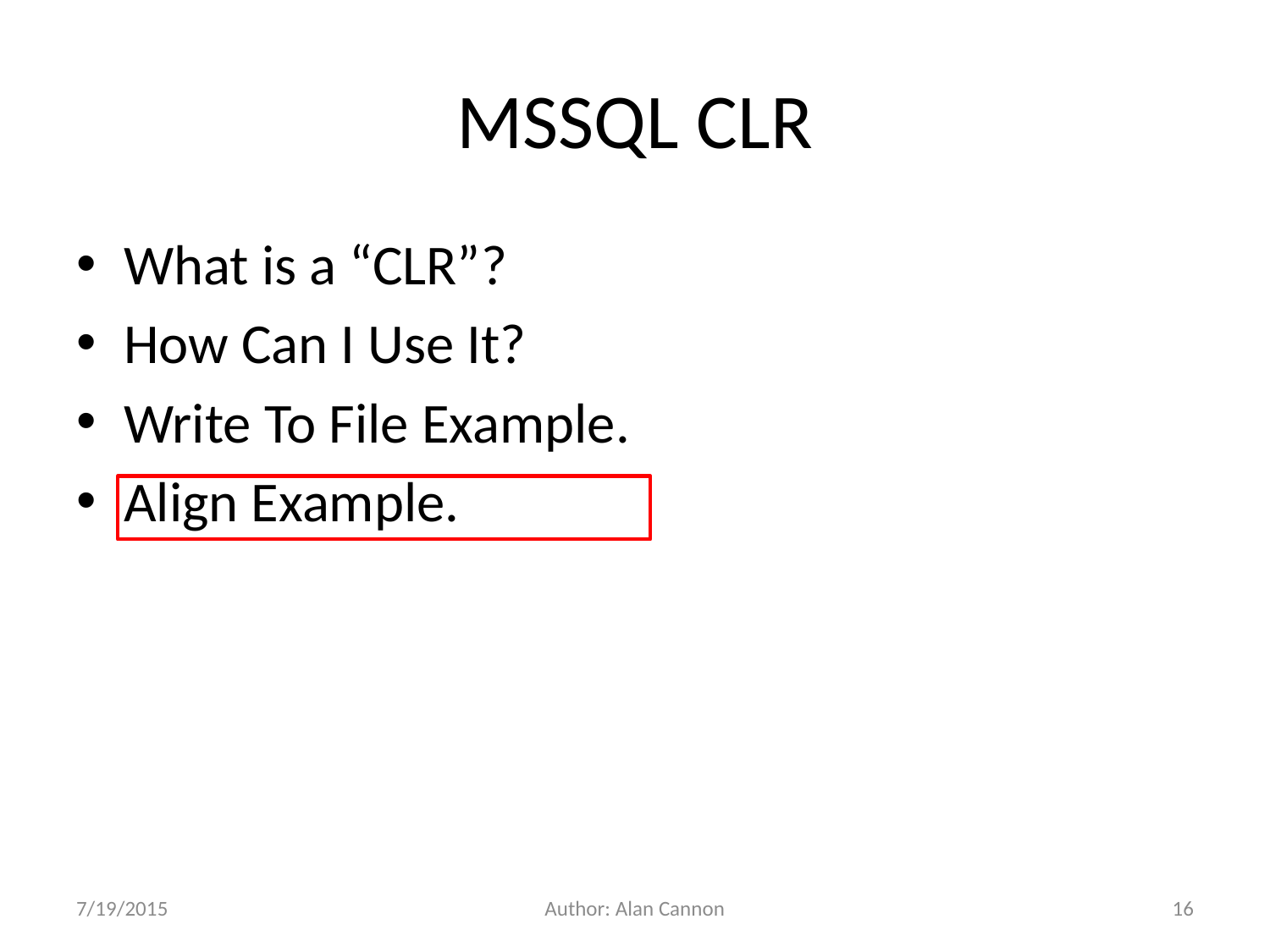

# MSSQL CLR
What is a “CLR”?
How Can I Use It?
Write To File Example.
Align Example.

7/19/2015
Author: Alan Cannon
16